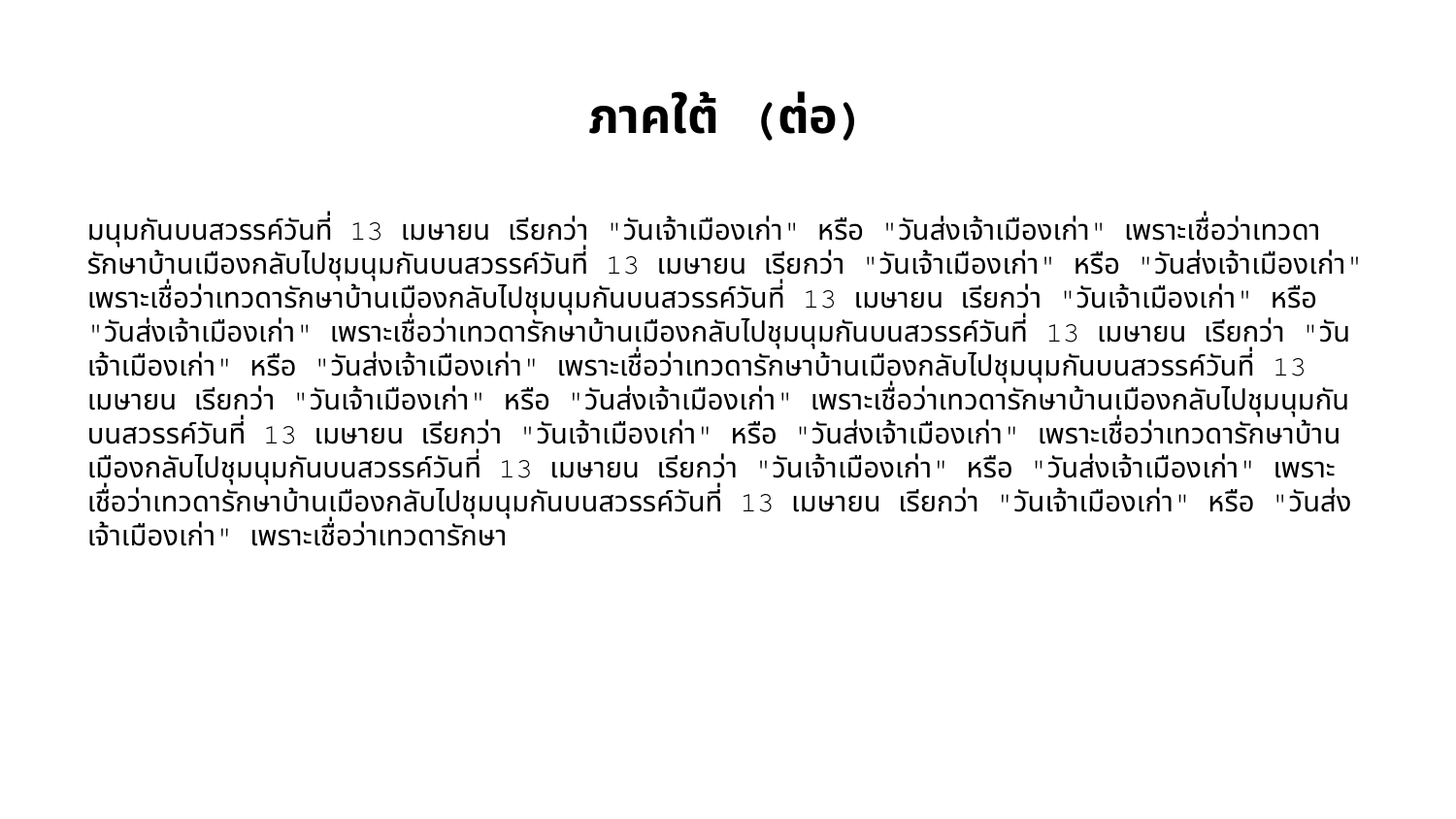

ภาคใต้ (ต่อ)
มนุมกันบนสวรรค์วันที่ 13 เมษายน เรียกว่า "วันเจ้าเมืองเก่า" หรือ "วันส่งเจ้าเมืองเก่า" เพราะเชื่อว่าเทวดารักษาบ้านเมืองกลับไปชุมนุมกันบนสวรรค์วันที่ 13 เมษายน เรียกว่า "วันเจ้าเมืองเก่า" หรือ "วันส่งเจ้าเมืองเก่า" เพราะเชื่อว่าเทวดารักษาบ้านเมืองกลับไปชุมนุมกันบนสวรรค์วันที่ 13 เมษายน เรียกว่า "วันเจ้าเมืองเก่า" หรือ "วันส่งเจ้าเมืองเก่า" เพราะเชื่อว่าเทวดารักษาบ้านเมืองกลับไปชุมนุมกันบนสวรรค์วันที่ 13 เมษายน เรียกว่า "วันเจ้าเมืองเก่า" หรือ "วันส่งเจ้าเมืองเก่า" เพราะเชื่อว่าเทวดารักษาบ้านเมืองกลับไปชุมนุมกันบนสวรรค์วันที่ 13 เมษายน เรียกว่า "วันเจ้าเมืองเก่า" หรือ "วันส่งเจ้าเมืองเก่า" เพราะเชื่อว่าเทวดารักษาบ้านเมืองกลับไปชุมนุมกันบนสวรรค์วันที่ 13 เมษายน เรียกว่า "วันเจ้าเมืองเก่า" หรือ "วันส่งเจ้าเมืองเก่า" เพราะเชื่อว่าเทวดารักษาบ้านเมืองกลับไปชุมนุมกันบนสวรรค์วันที่ 13 เมษายน เรียกว่า "วันเจ้าเมืองเก่า" หรือ "วันส่งเจ้าเมืองเก่า" เพราะเชื่อว่าเทวดารักษาบ้านเมืองกลับไปชุมนุมกันบนสวรรค์วันที่ 13 เมษายน เรียกว่า "วันเจ้าเมืองเก่า" หรือ "วันส่งเจ้าเมืองเก่า" เพราะเชื่อว่าเทวดารักษา